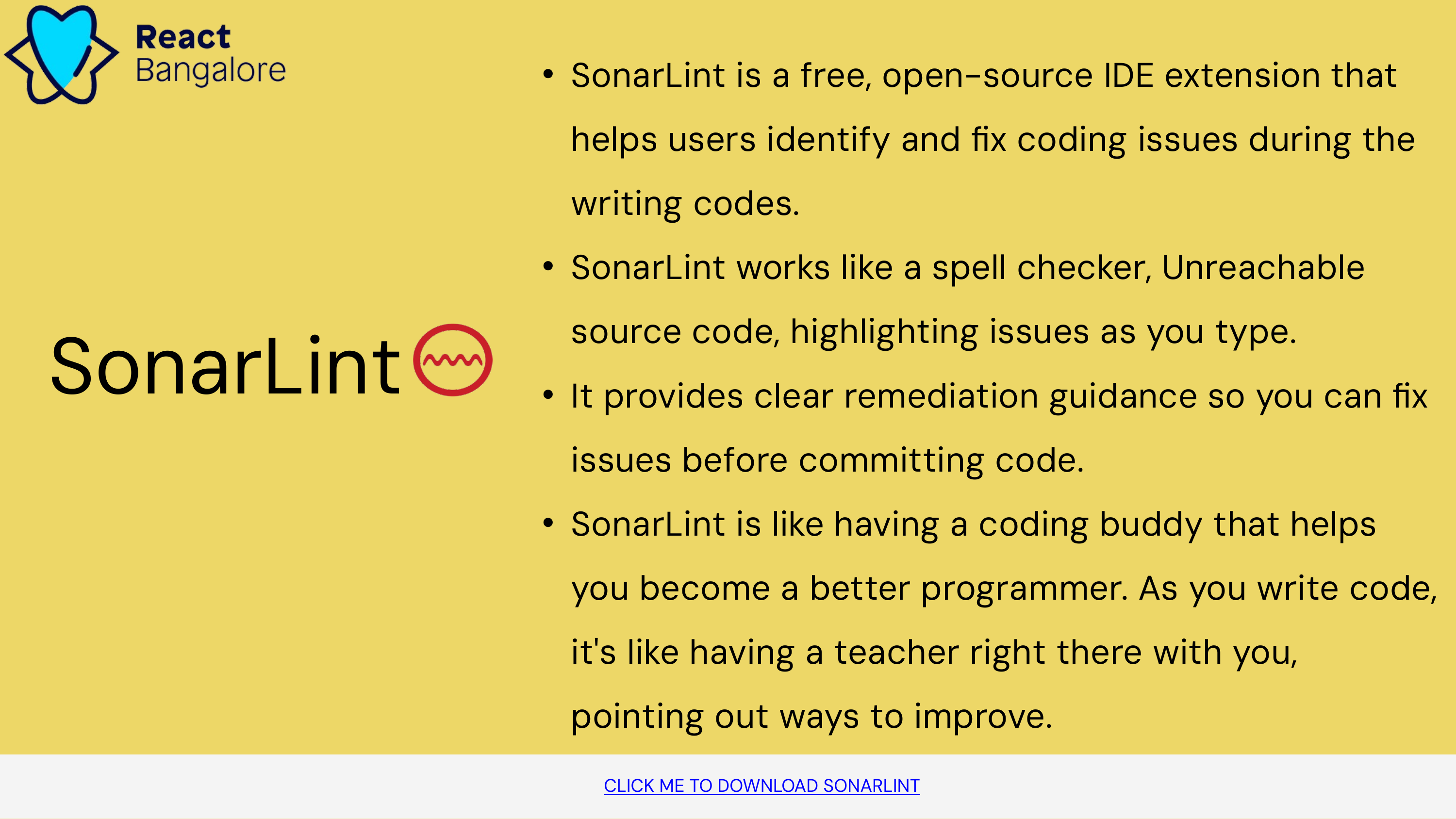

SonarLint is a free, open-source IDE extension that helps users identify and fix coding issues during the writing codes.
SonarLint works like a spell checker, Unreachable source code, highlighting issues as you type.
It provides clear remediation guidance so you can fix issues before committing code.
SonarLint is like having a coding buddy that helps you become a better programmer. As you write code, it's like having a teacher right there with you, pointing out ways to improve.
SonarLint

CLICK ME TO DOWNLOAD SONARLINT